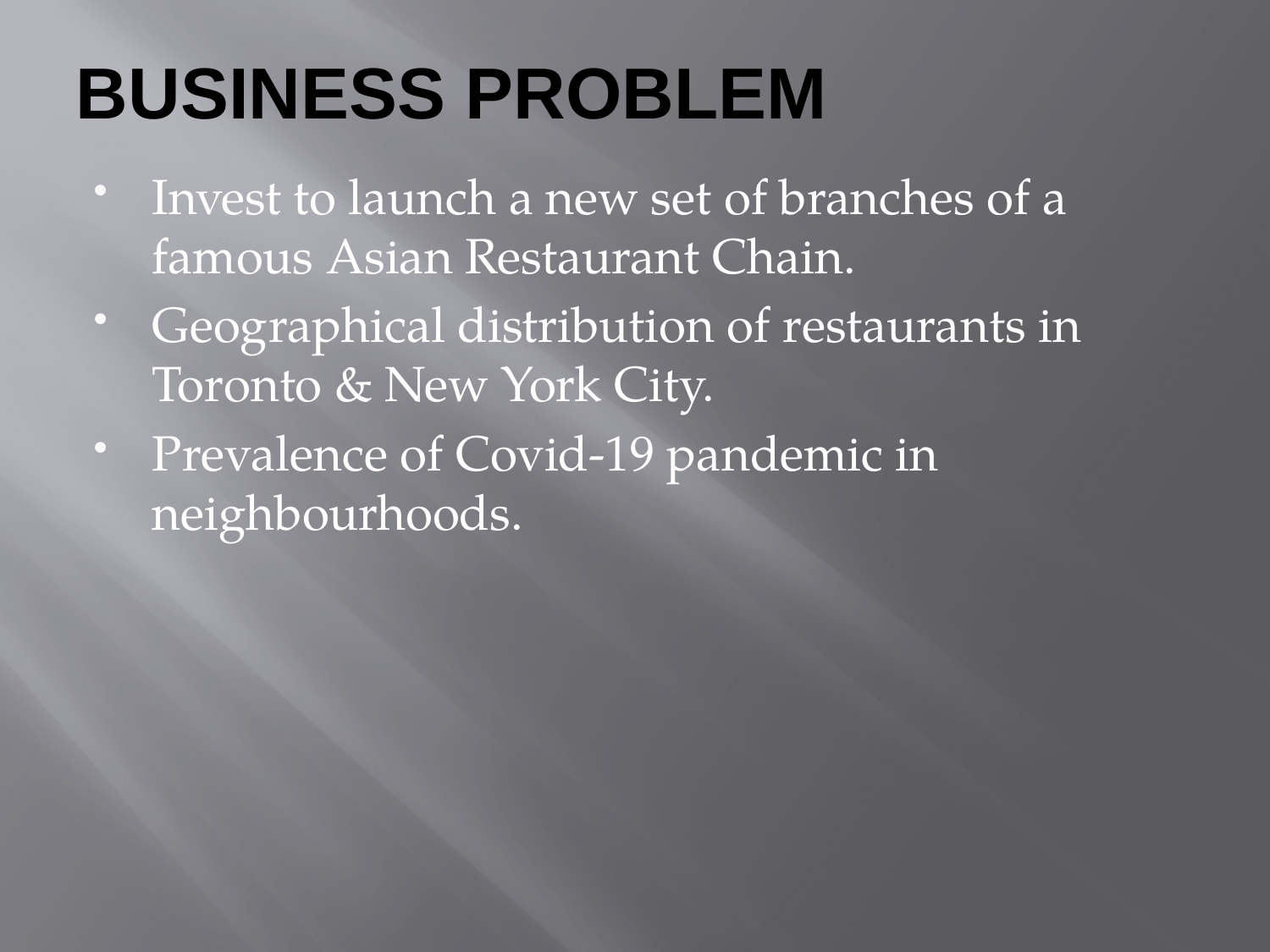

# BUSINESS PROBLEM
Invest to launch a new set of branches of a famous Asian Restaurant Chain.
Geographical distribution of restaurants in Toronto & New York City.
Prevalence of Covid-19 pandemic in neighbourhoods.